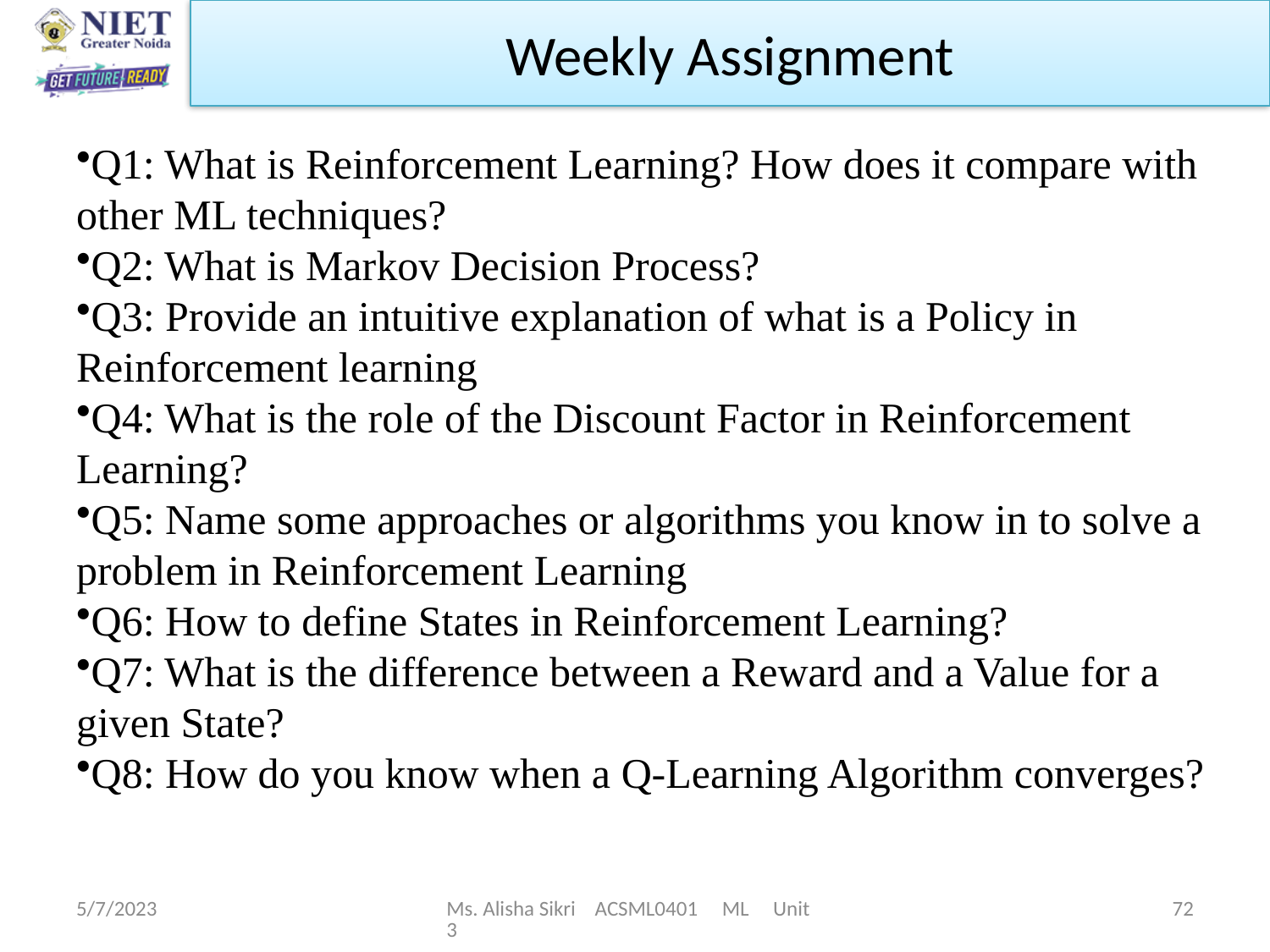

Weekly Assignment
Q1: What is Reinforcement Learning? How does it compare with other ML techniques?
Q2: What is Markov Decision Process?
Q3: Provide an intuitive explanation of what is a Policy in Reinforcement learning
Q4: What is the role of the Discount Factor in Reinforcement Learning?
Q5: Name some approaches or algorithms you know in to solve a problem in Reinforcement Learning
Q6: How to define States in Reinforcement Learning?
Q7: What is the difference between a Reward and a Value for a given State?
Q8: How do you know when a Q-Learning Algorithm converges?
5/7/2023
Ms. Alisha Sikri    ACSML0401     ML     Unit 3
72